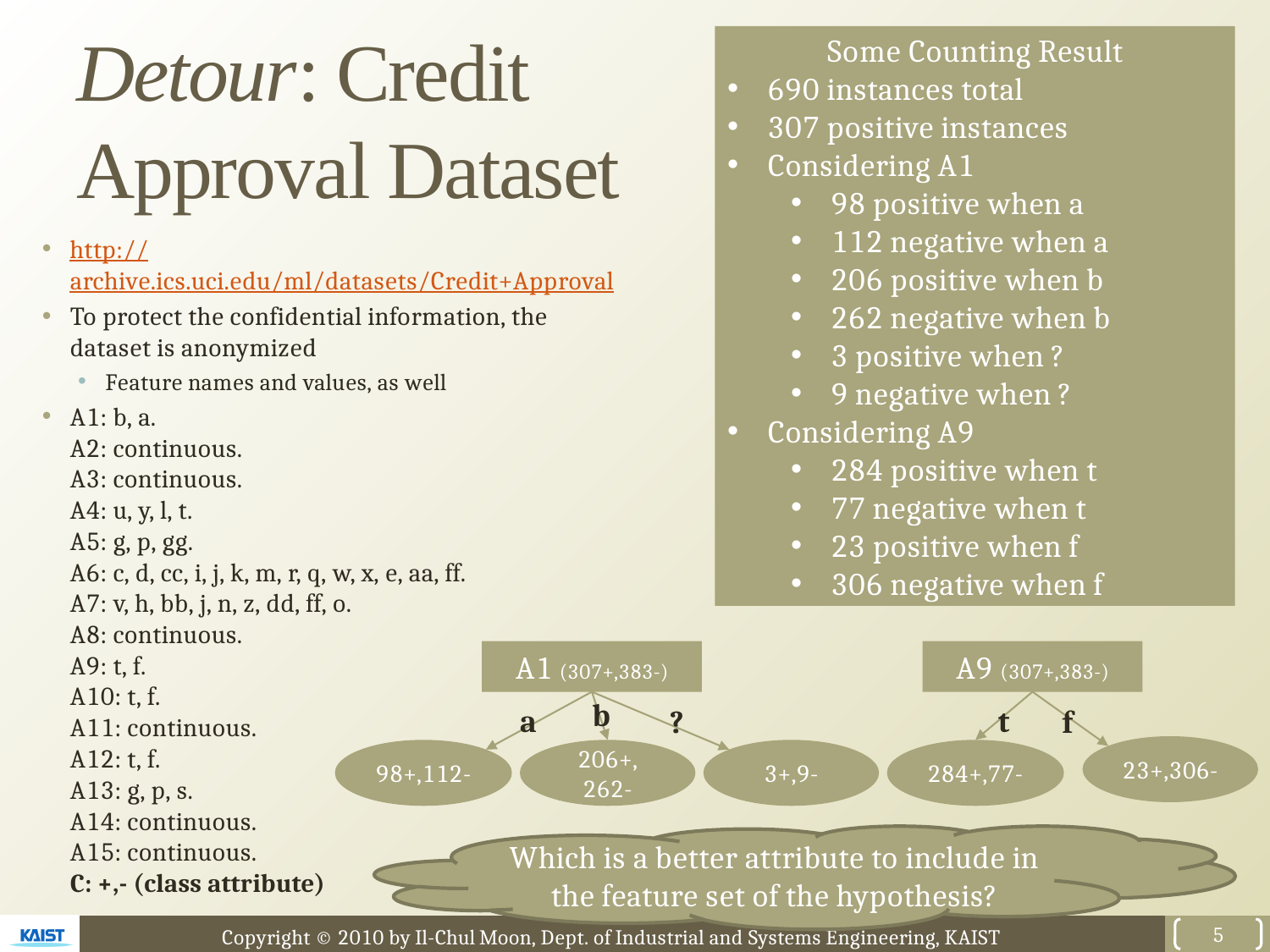

Some Counting Result
690 instances total
307 positive instances
Considering A1
98 positive when a
112 negative when a
206 positive when b
262 negative when b
3 positive when ?
9 negative when ?
Considering A9
284 positive when t
77 negative when t
23 positive when f
306 negative when f
# Detour: Credit Approval Dataset
http://archive.ics.uci.edu/ml/datasets/Credit+Approval
To protect the confidential information, the dataset is anonymized
Feature names and values, as well
A1: b, a. 
A2: continuous. 
A3: continuous. 
A4: u, y, l, t. 
A5: g, p, gg. 
A6: c, d, cc, i, j, k, m, r, q, w, x, e, aa, ff. 
A7: v, h, bb, j, n, z, dd, ff, o. 
A8: continuous. 
A9: t, f. 
A10: t, f. 
A11: continuous. 
A12: t, f. 
A13: g, p, s. 
A14: continuous. 
A15: continuous. 
C: +,- (class attribute)
A1 (307+,383-)
A9 (307+,383-)
b
a
t
?
f
23+,306-
98+,112-
206+,
262-
3+,9-
284+,77-
Which is a better attribute to include in the feature set of the hypothesis?
5